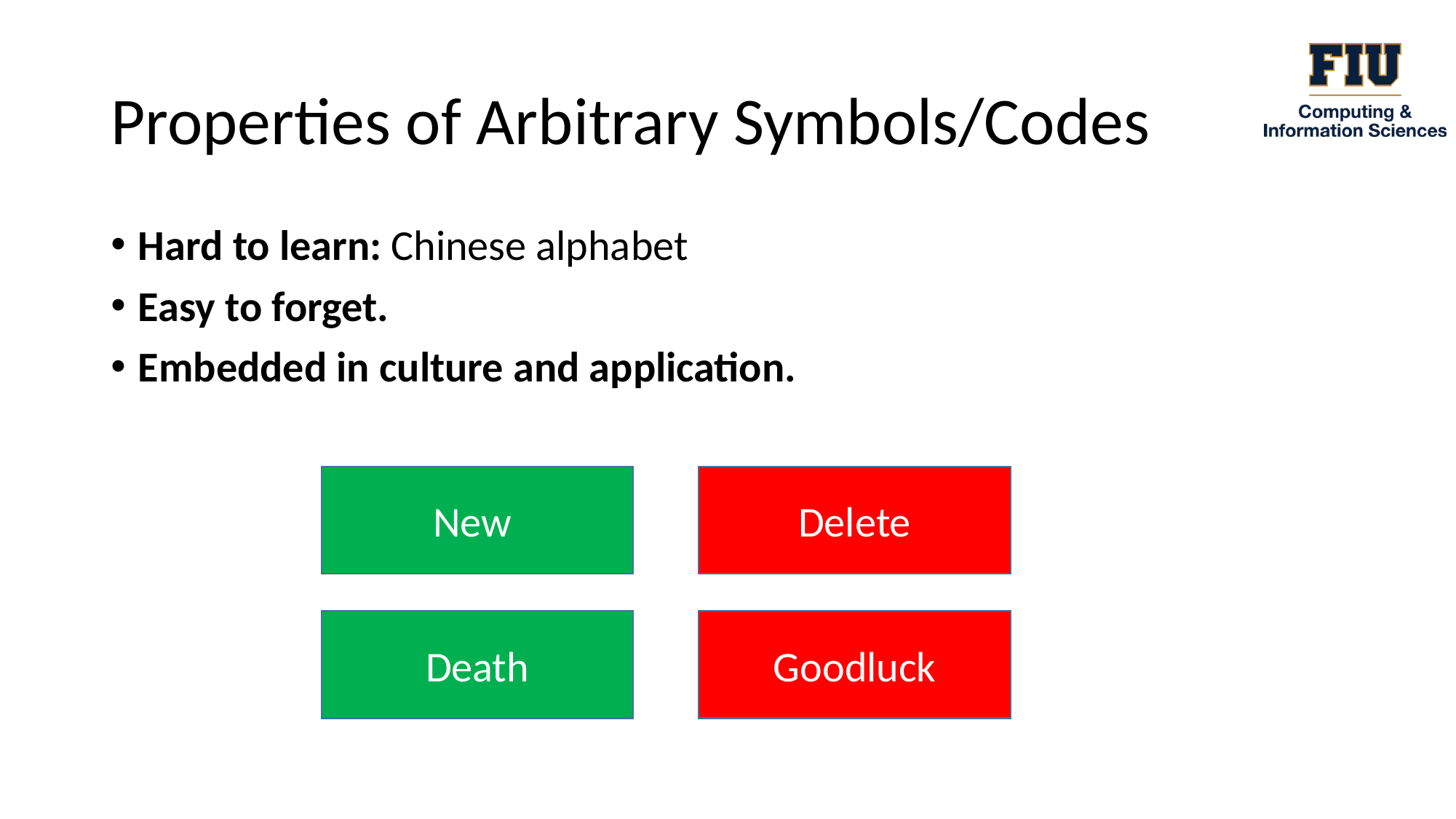

# Properties of Arbitrary Symbols/Codes
Hard to learn: Chinese alphabet
Easy to forget.
Embedded in culture and application.

Delete
New
Goodluck
Death